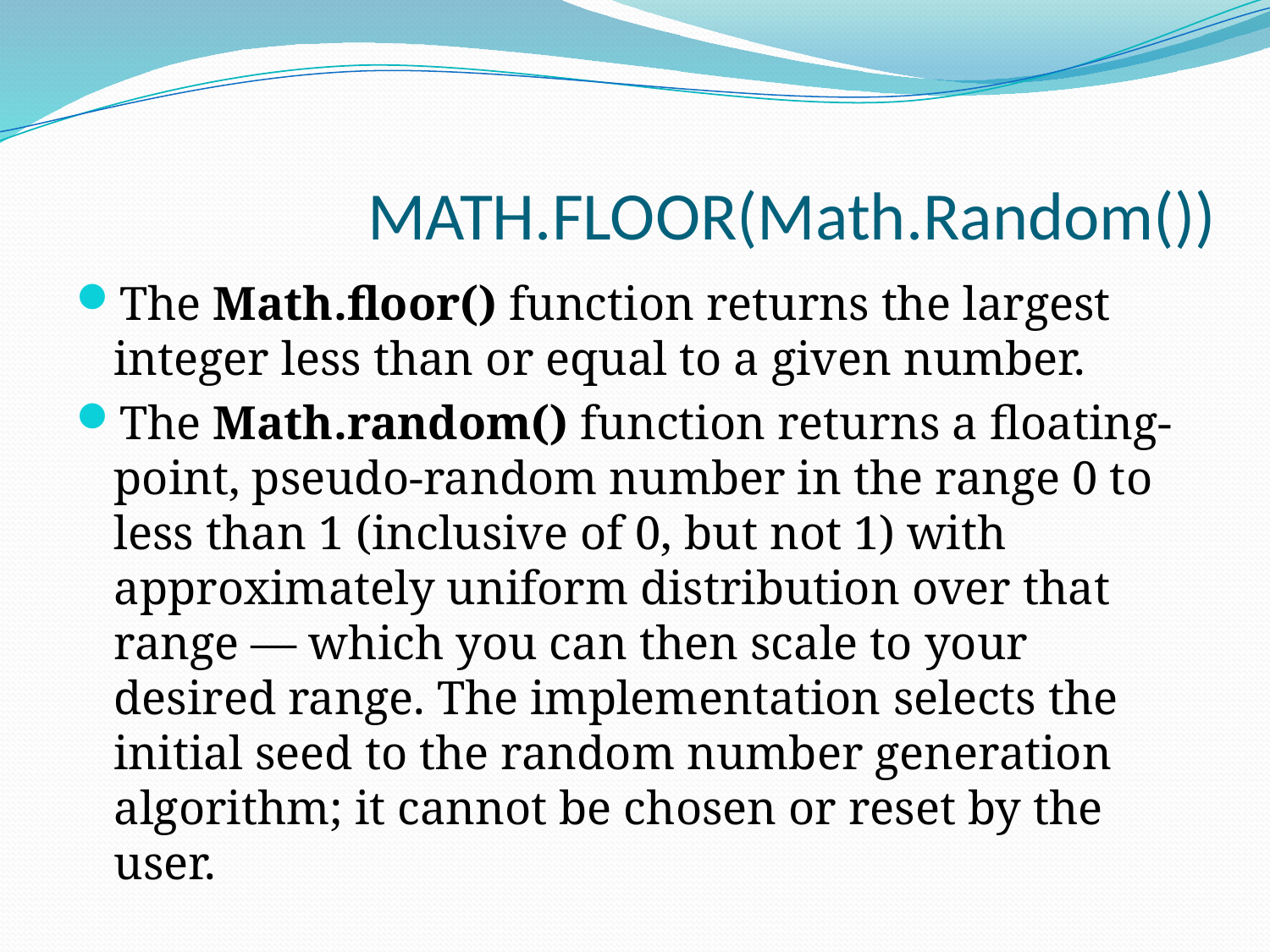

# MATH.FLOOR(Math.Random())
The Math.floor() function returns the largest integer less than or equal to a given number.
The Math.random() function returns a floating-point, pseudo-random number in the range 0 to less than 1 (inclusive of 0, but not 1) with approximately uniform distribution over that range — which you can then scale to your desired range. The implementation selects the initial seed to the random number generation algorithm; it cannot be chosen or reset by the user.